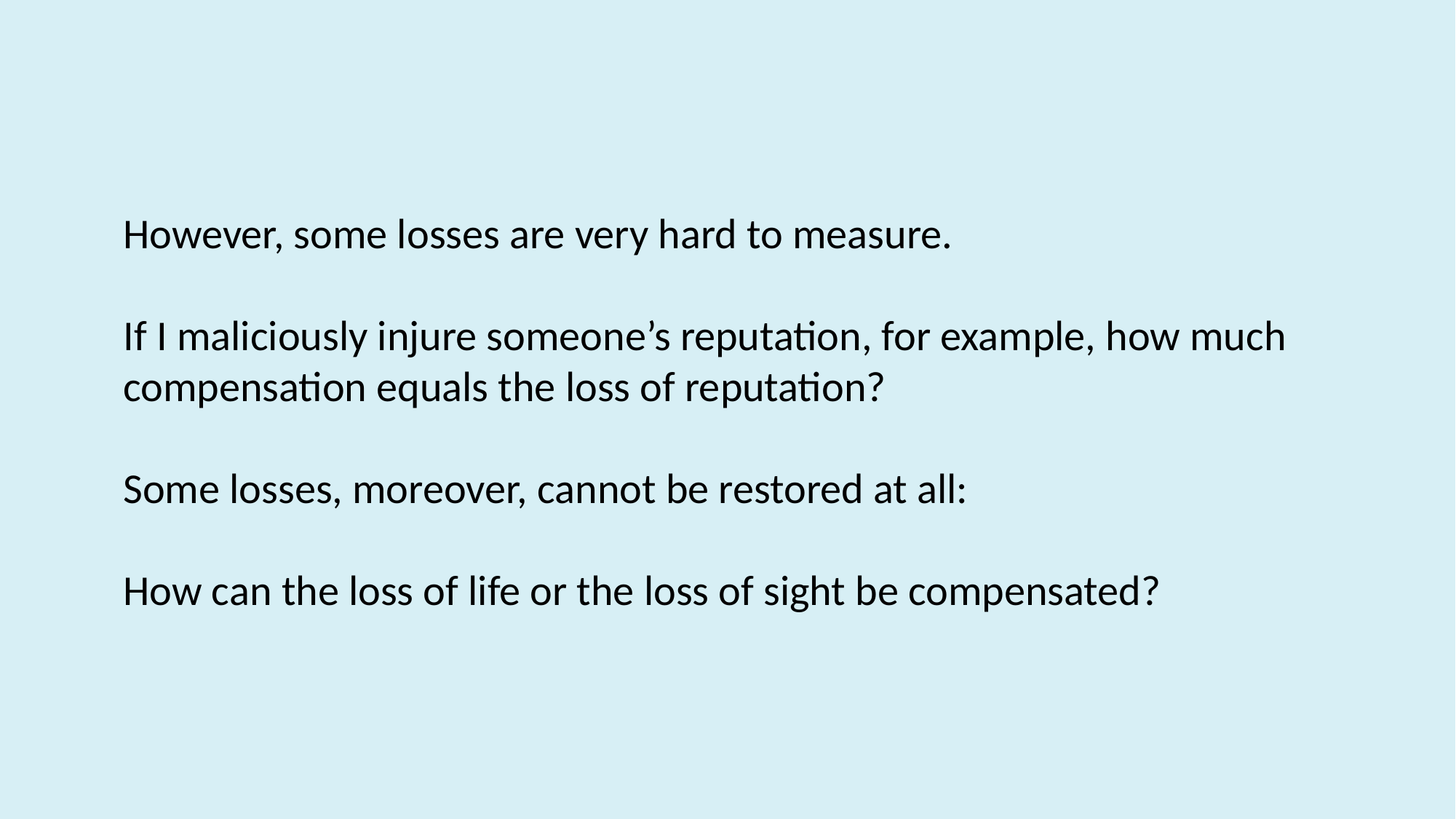

However, some losses are very hard to measure.

If I maliciously injure someone’s reputation, for example, how much compensation equals the loss of reputation?

Some losses, moreover, cannot be restored at all:

How can the loss of life or the loss of sight be compensated?